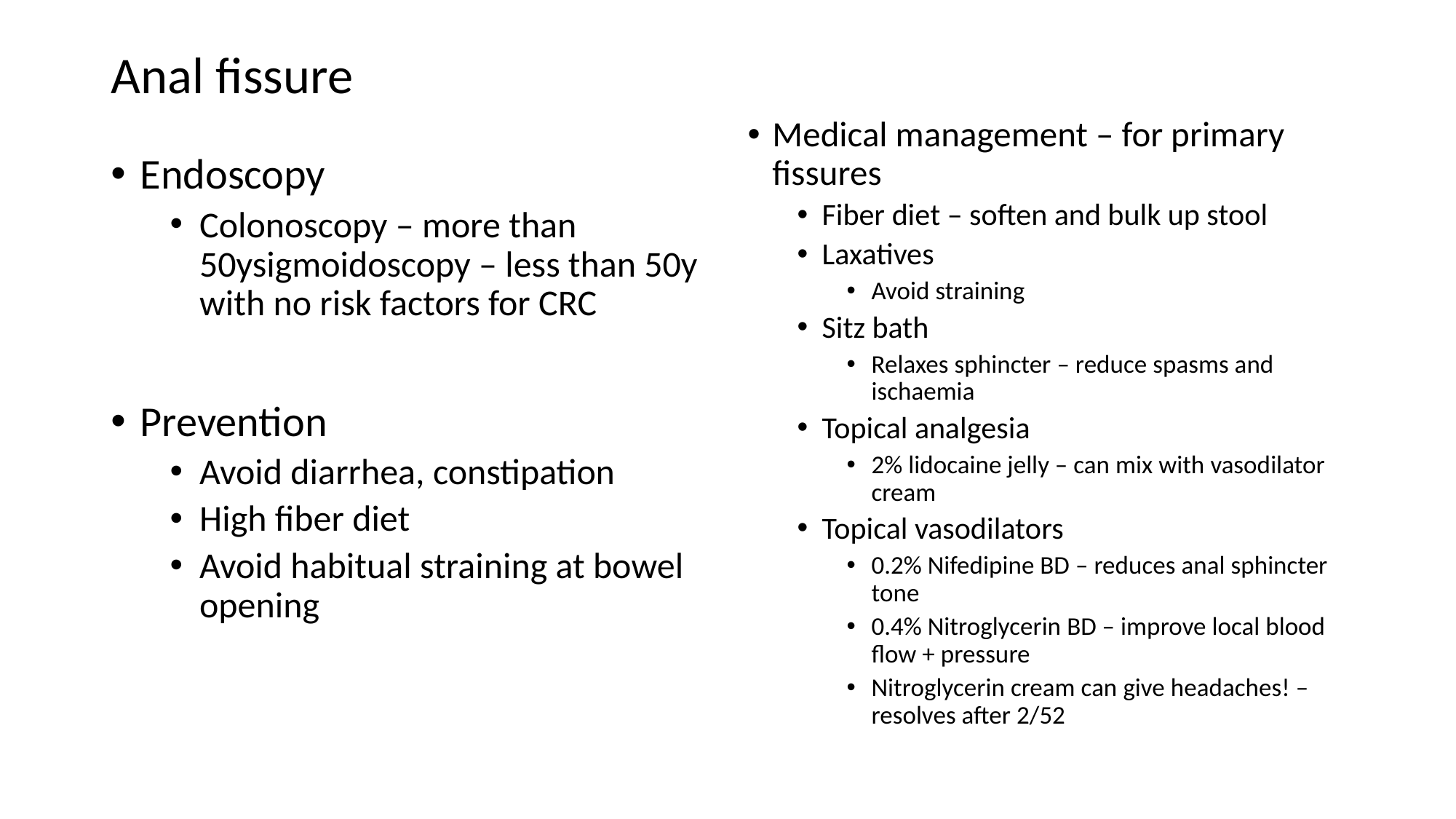

# Anal fissure
Medical management – for primary fissures
Fiber diet – soften and bulk up stool
Laxatives
Avoid straining
Sitz bath
Relaxes sphincter – reduce spasms and ischaemia
Topical analgesia
2% lidocaine jelly – can mix with vasodilator cream
Topical vasodilators
0.2% Nifedipine BD – reduces anal sphincter tone
0.4% Nitroglycerin BD – improve local blood flow + pressure
Nitroglycerin cream can give headaches! – resolves after 2/52

Endoscopy
Colonoscopy – more than 50ysigmoidoscopy – less than 50y with no risk factors for CRC

Prevention
Avoid diarrhea, constipation
High fiber diet
Avoid habitual straining at bowel opening